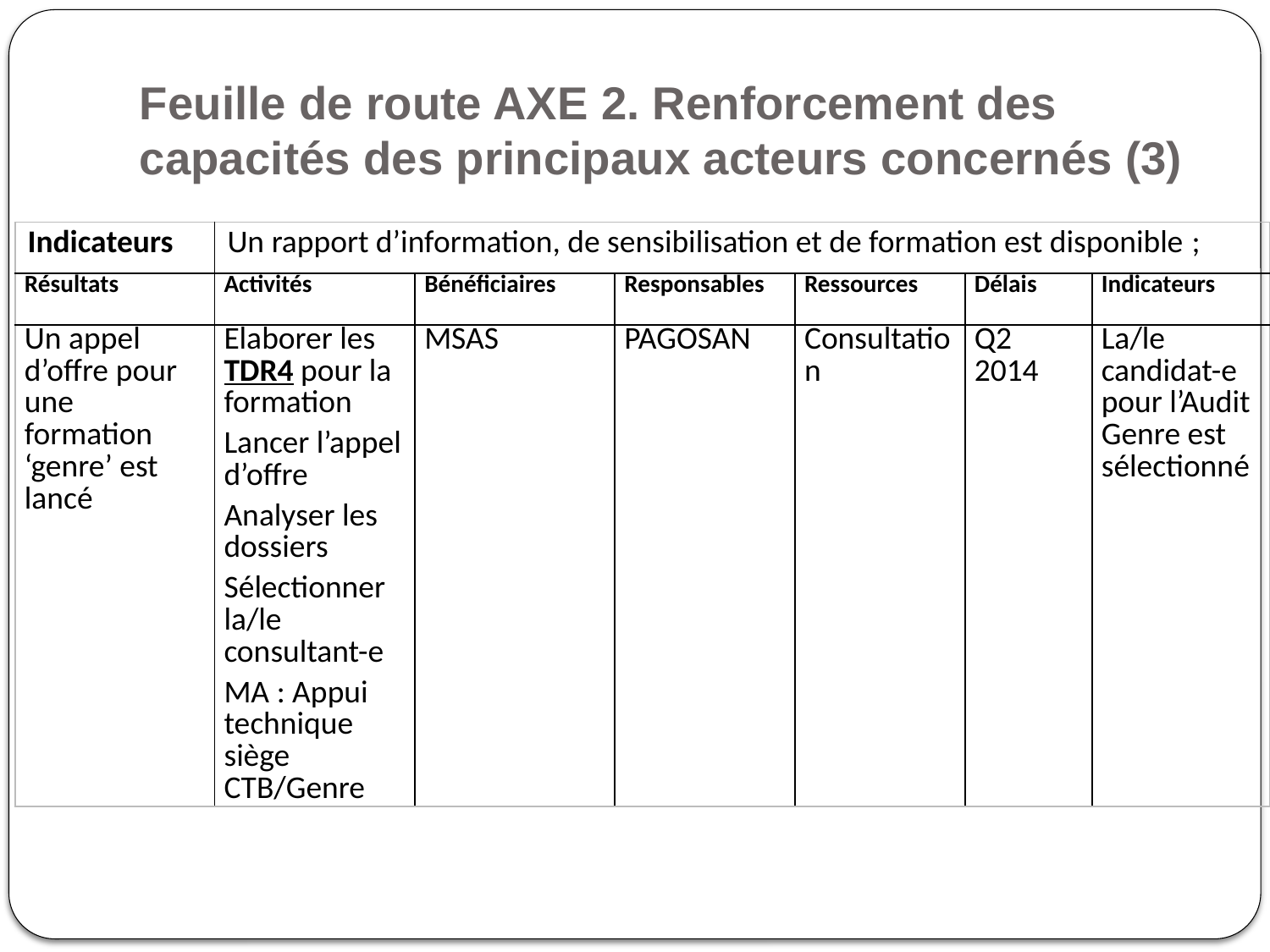

# Feuille de route AXE 2. Renforcement des capacités des principaux acteurs concernés (3)
| Indicateurs | Un rapport d’information, de sensibilisation et de formation est disponible ; |  |  |  |  |  |
| --- | --- | --- | --- | --- | --- | --- |
| Résultats | Activités | Bénéficiaires | Responsables | Ressources | Délais | Indicateurs |
| Un appel d’offre pour une formation ‘genre’ est lancé | Elaborer les TDR4 pour la formation Lancer l’appel d’offre Analyser les dossiers Sélectionner la/le consultant-e MA : Appui technique siège CTB/Genre | MSAS | PAGOSAN | Consultation | Q2 2014 | La/le candidat-e pour l’Audit Genre est sélectionné |